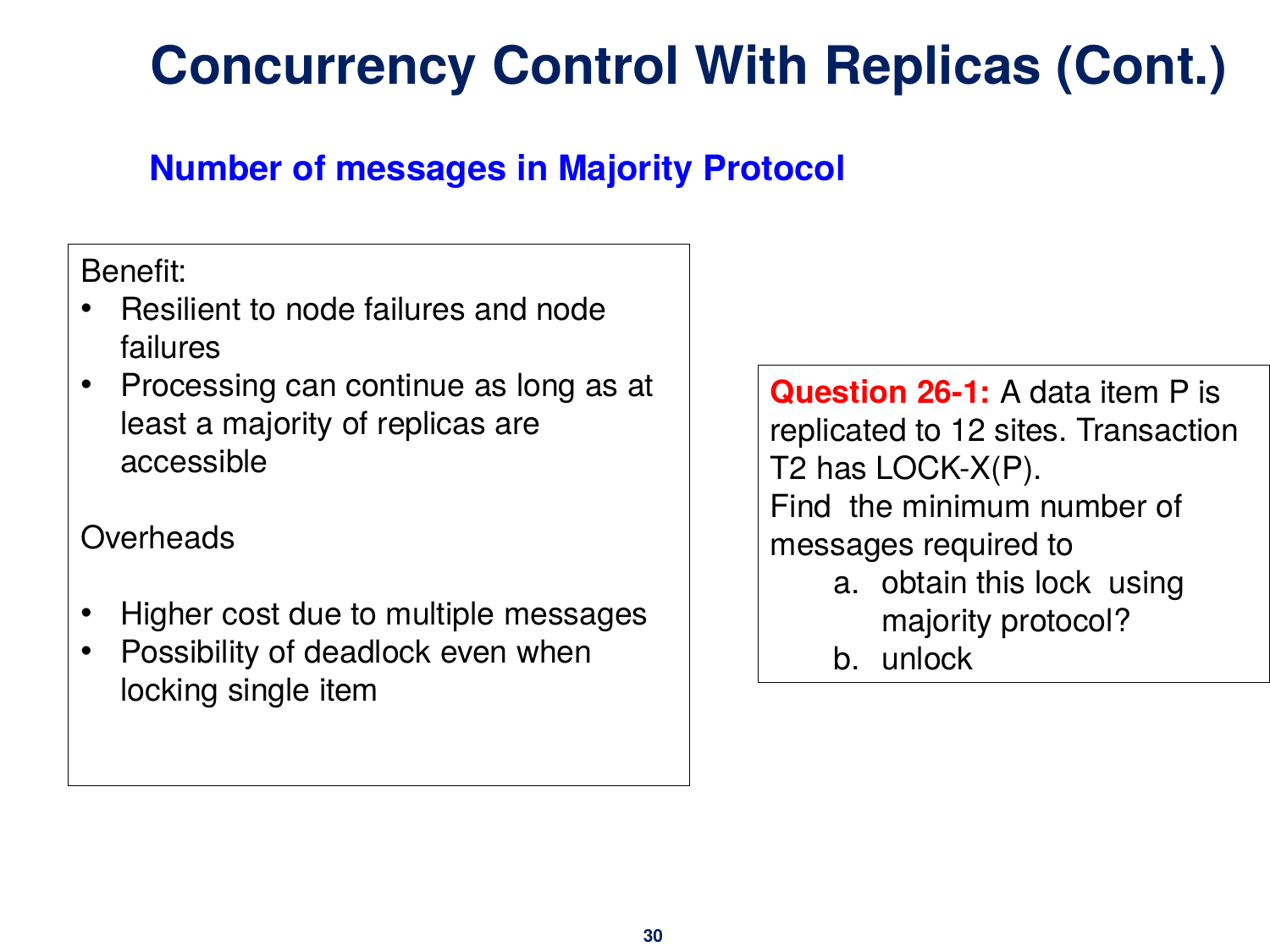

# Concurrency Control With Replicas (Cont.)
Number of messages in Majority Protocol
Benefit:
Resilient to node failures and node failures
Processing can continue as long as at least a majority of replicas are accessible

Overheads

Higher cost due to multiple messages
Possibility of deadlock even when locking single item

Question 26-1: A data item P is replicated to 12 sites. Transaction T2 has LOCK-X(P).
Find  the minimum number of messages required to
obtain this lock  using majority protocol?
unlock